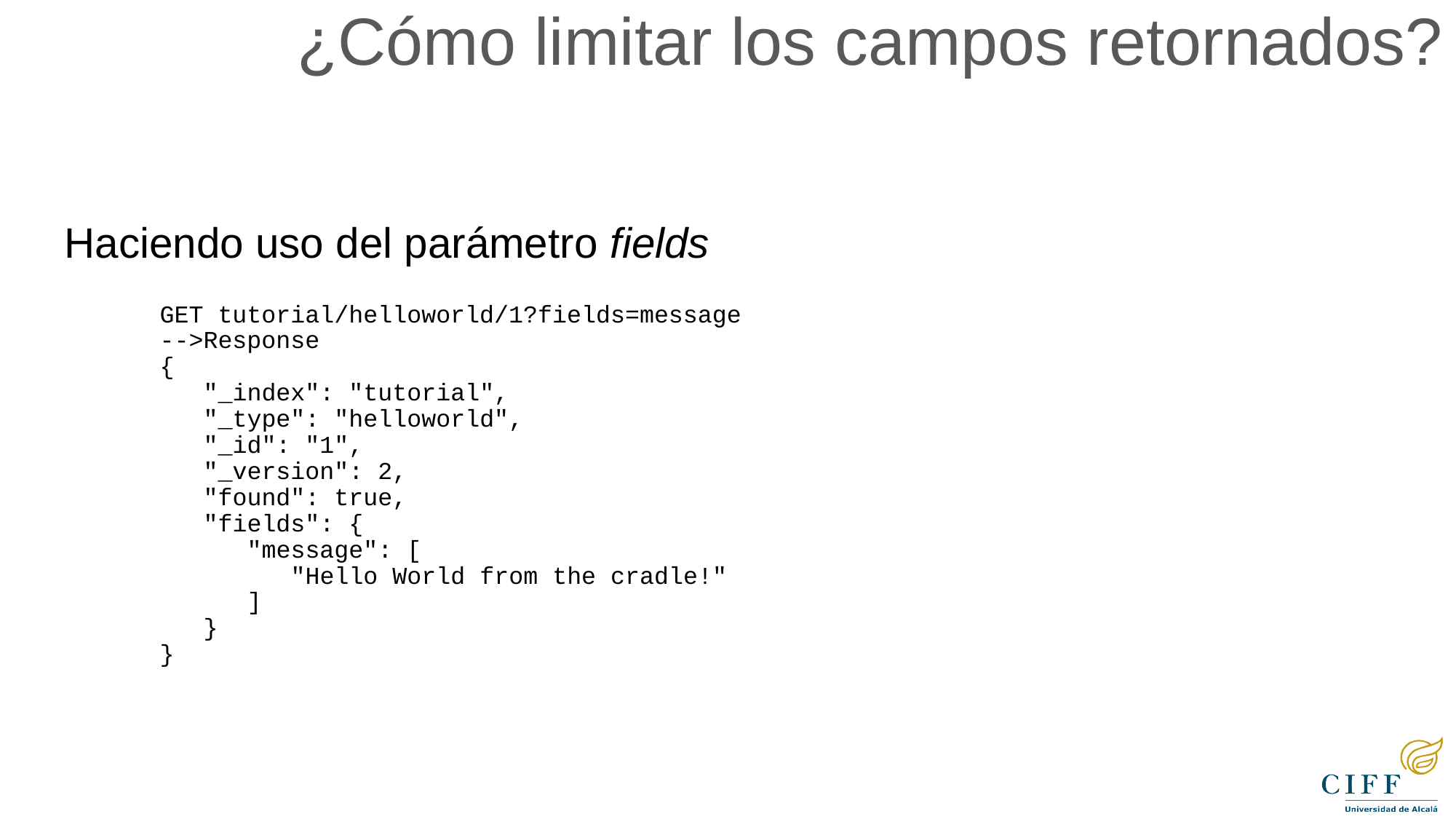

¿Cómo limitar los campos retornados?
Haciendo uso del parámetro fields

GET tutorial/helloworld/1?fields=message
-->Response
{
   "_index": "tutorial",
   "_type": "helloworld",
   "_id": "1",
   "_version": 2,
   "found": true,
   "fields": {
      "message": [
         "Hello World from the cradle!"
      ]
   }
}